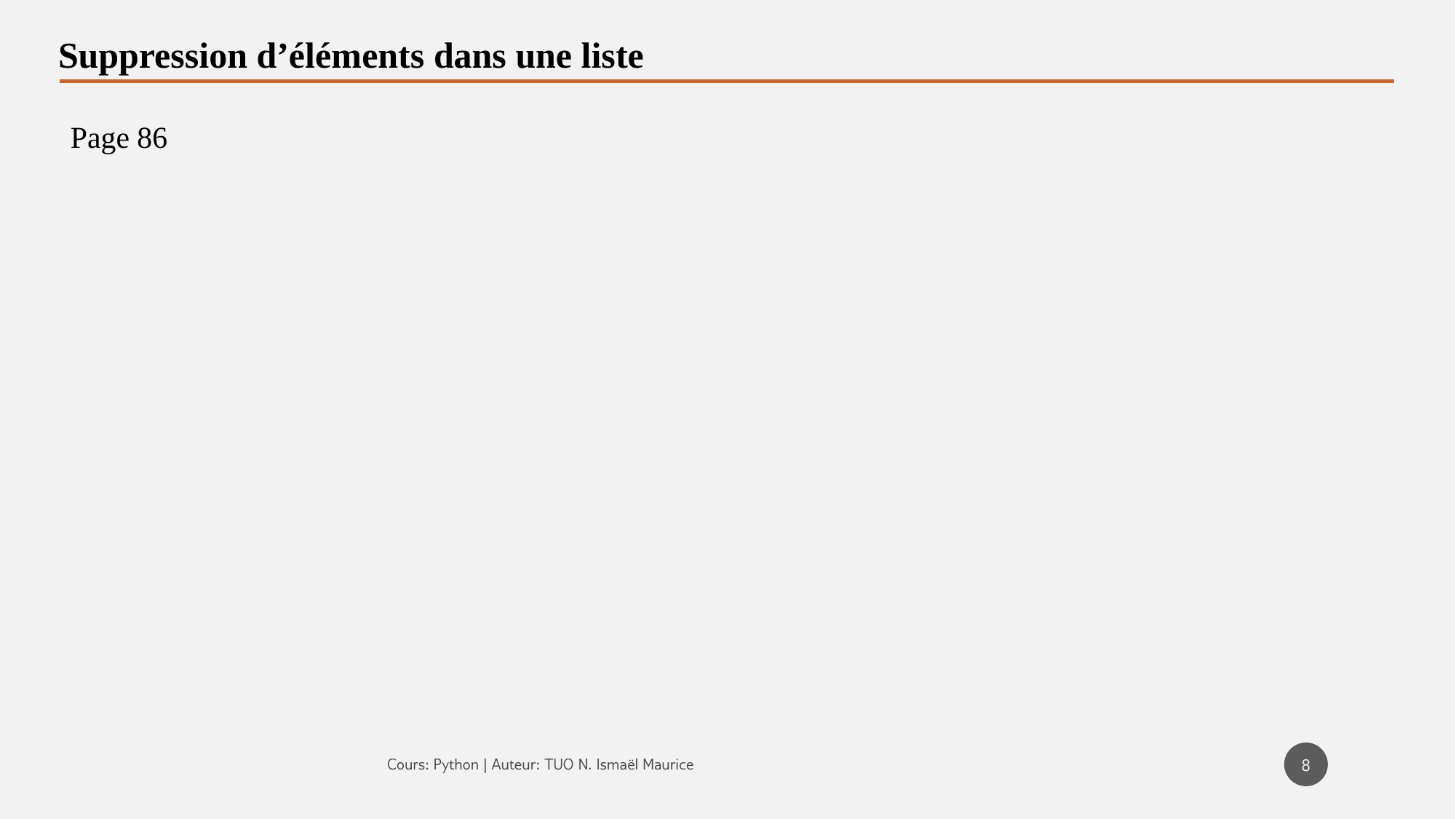

Suppression d’éléments dans une liste
Page 86
8
Cours: Python | Auteur: TUO N. Ismaël Maurice